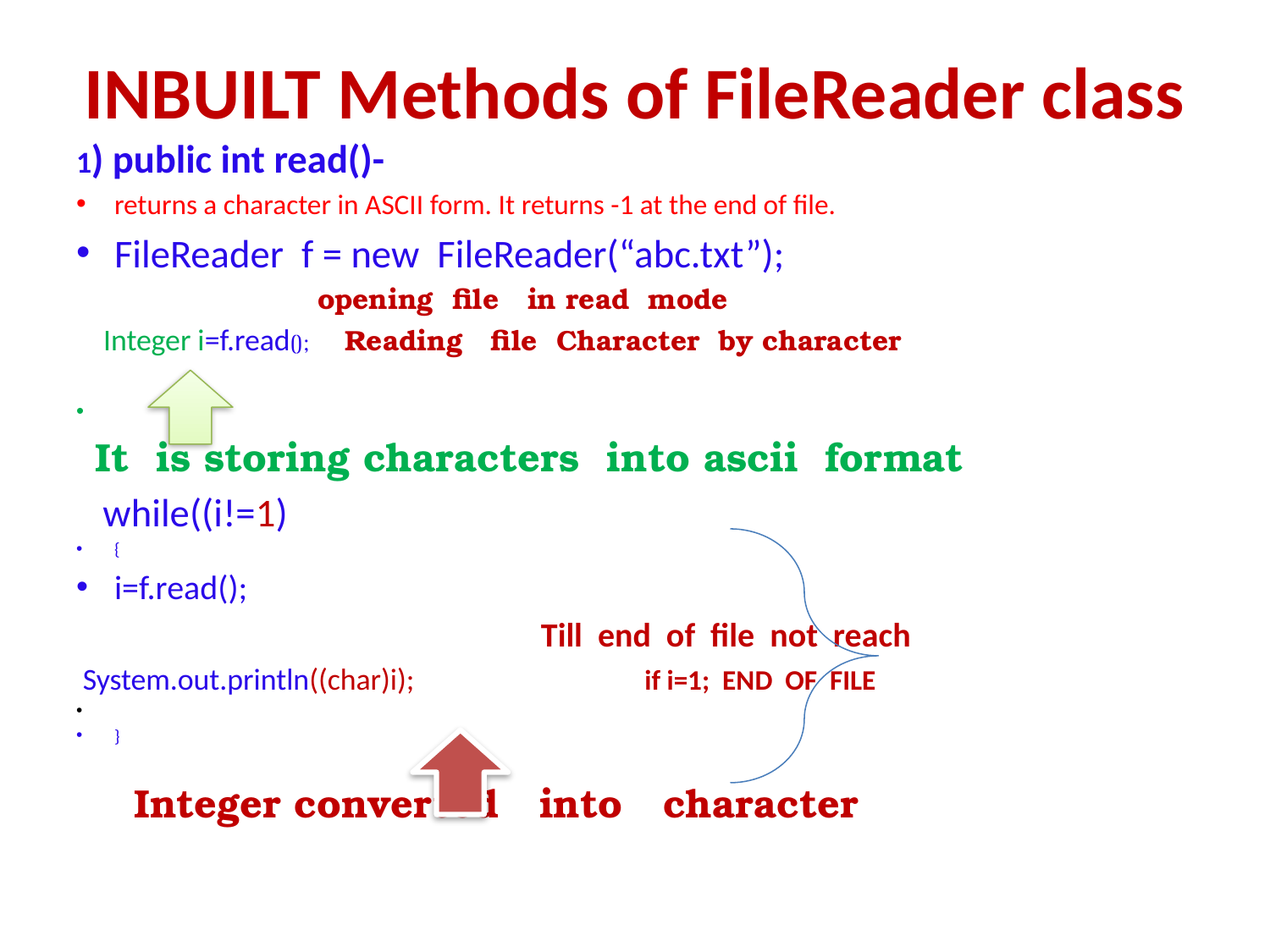

# INBUILT Methods of FileReader class
1) public int read()-
returns a character in ASCII form. It returns -1 at the end of file.
FileReader  f = new  FileReader(“abc.txt”);
                                      opening  file   in read  mode
    Integer i=f.read();     Reading   file  Character  by character

  It  is storing characters  into ascii  format
   while((i!=1)
{
i=f.read();
                                                             Till  end  of  file  not  reach
 System.out.println((char)i);                                     if i=1;  END  OF  FILE

}

       Integer converted   into   character